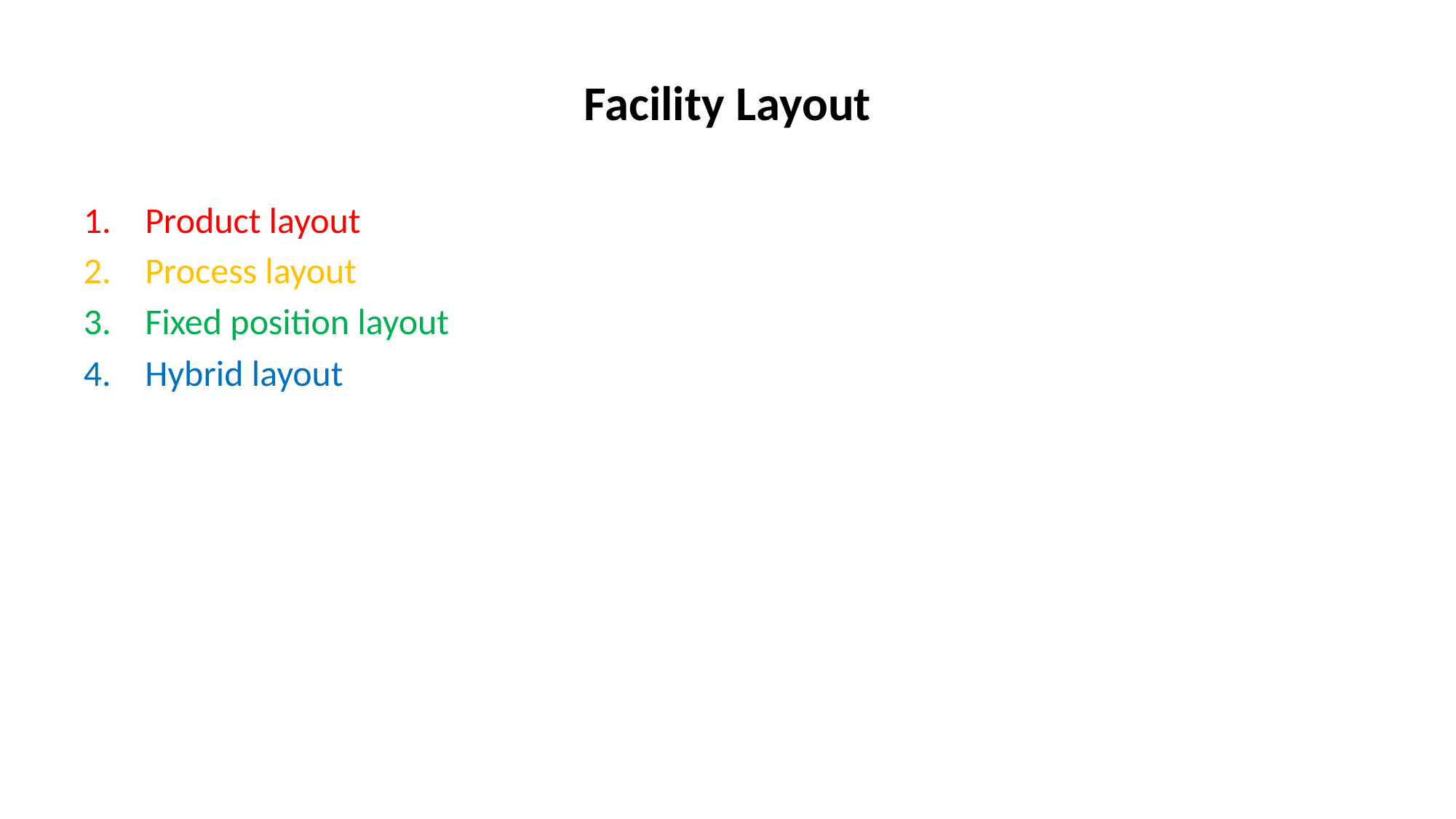

# Facility Layout
Product layout
Process layout
Fixed position layout
Hybrid layout